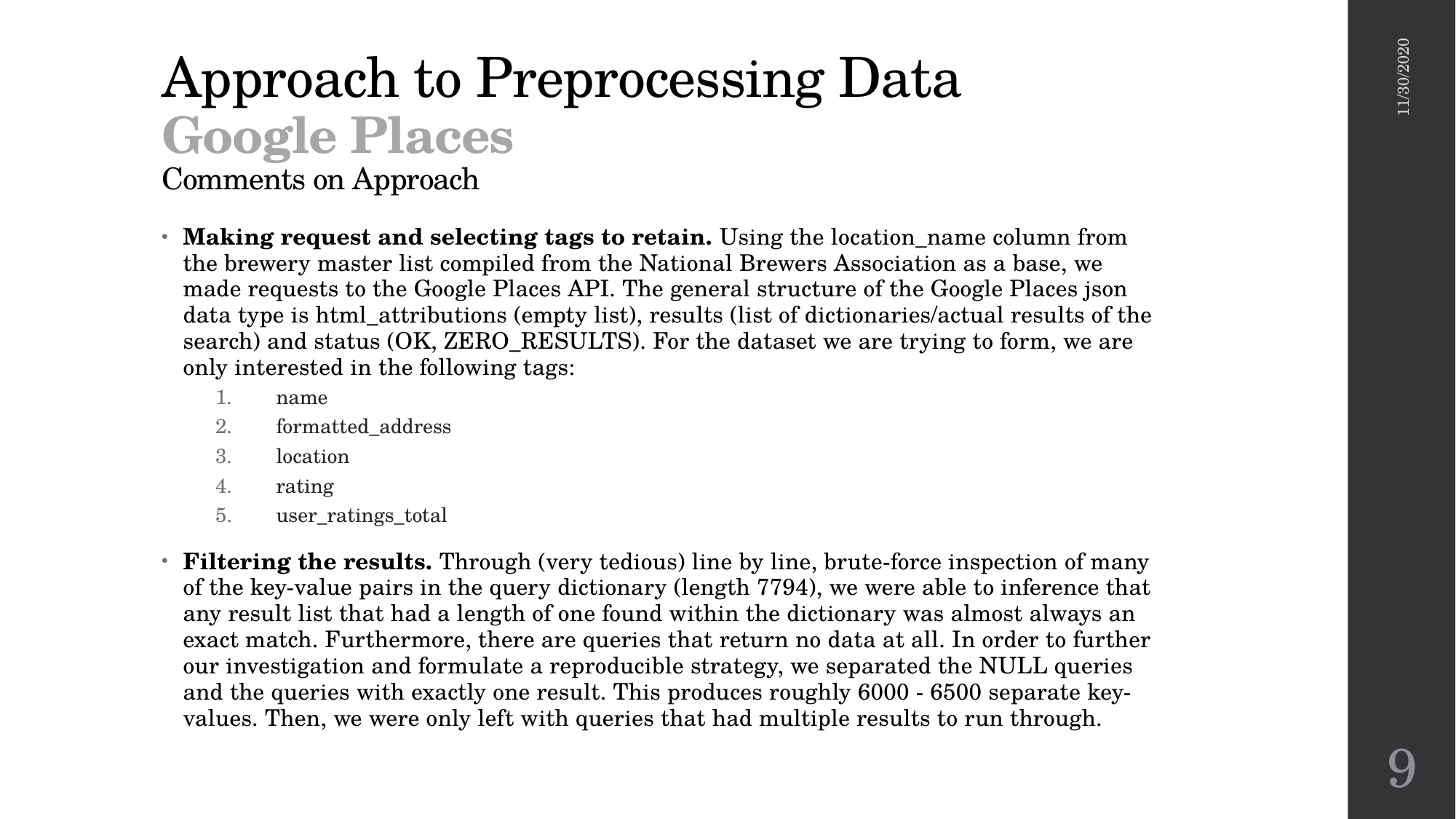

# Approach to Preprocessing Data Google Places Comments on Approach
11/30/2020
Making request and selecting tags to retain. Using the location_name column from the brewery master list compiled from the National Brewers Association as a base, we made requests to the Google Places API. The general structure of the Google Places json data type is html_attributions (empty list), results (list of dictionaries/actual results of the search) and status (OK, ZERO_RESULTS). For the dataset we are trying to form, we are only interested in the following tags:
name
formatted_address
location
rating
user_ratings_total
Filtering the results. Through (very tedious) line by line, brute-force inspection of many of the key-value pairs in the query dictionary (length 7794), we were able to inference that any result list that had a length of one found within the dictionary was almost always an exact match. Furthermore, there are queries that return no data at all. In order to further our investigation and formulate a reproducible strategy, we separated the NULL queries and the queries with exactly one result. This produces roughly 6000 - 6500 separate key-values. Then, we were only left with queries that had multiple results to run through.

9